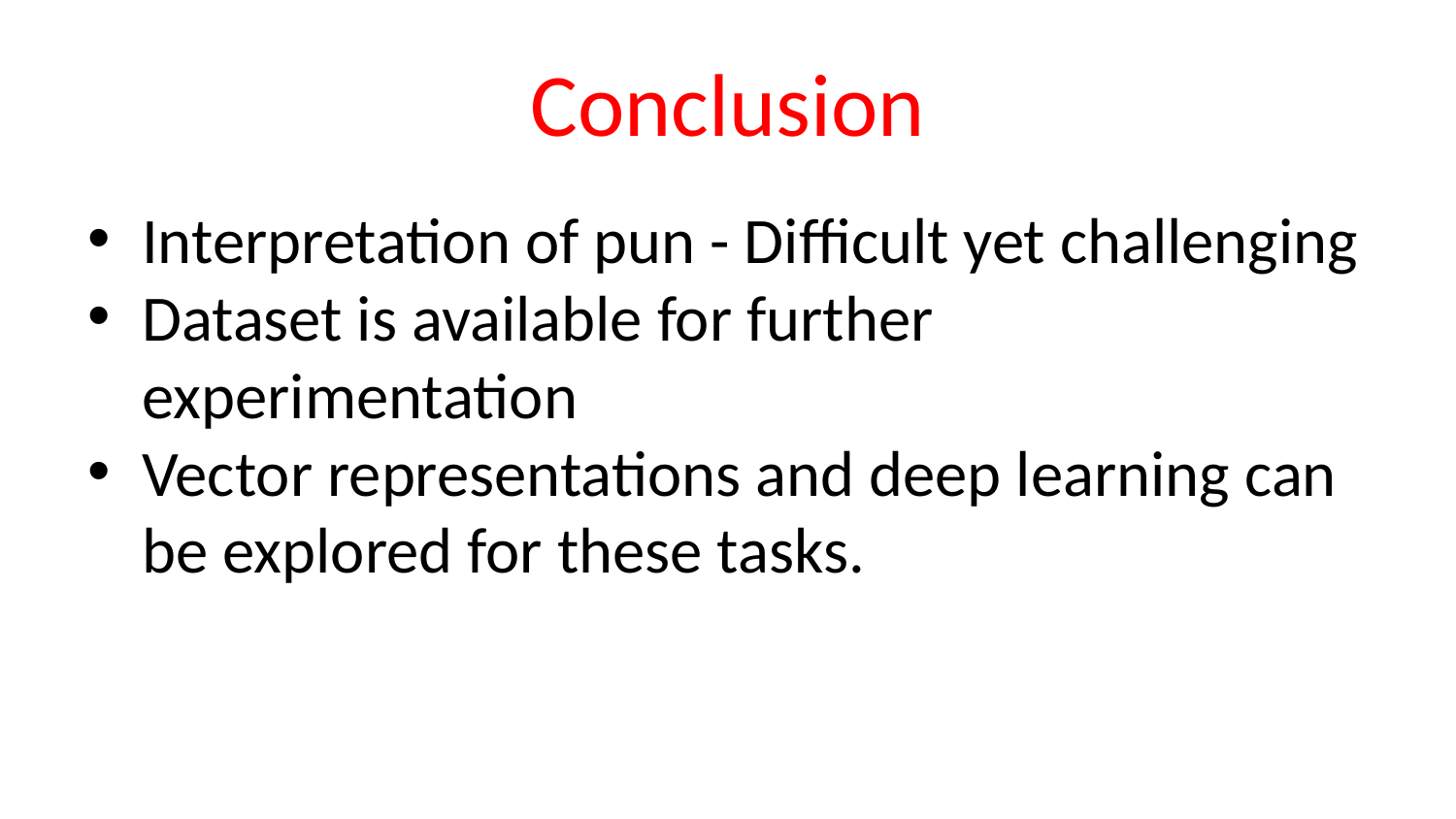

# Conclusion
Interpretation of pun - Difficult yet challenging
Dataset is available for further experimentation
Vector representations and deep learning can be explored for these tasks.